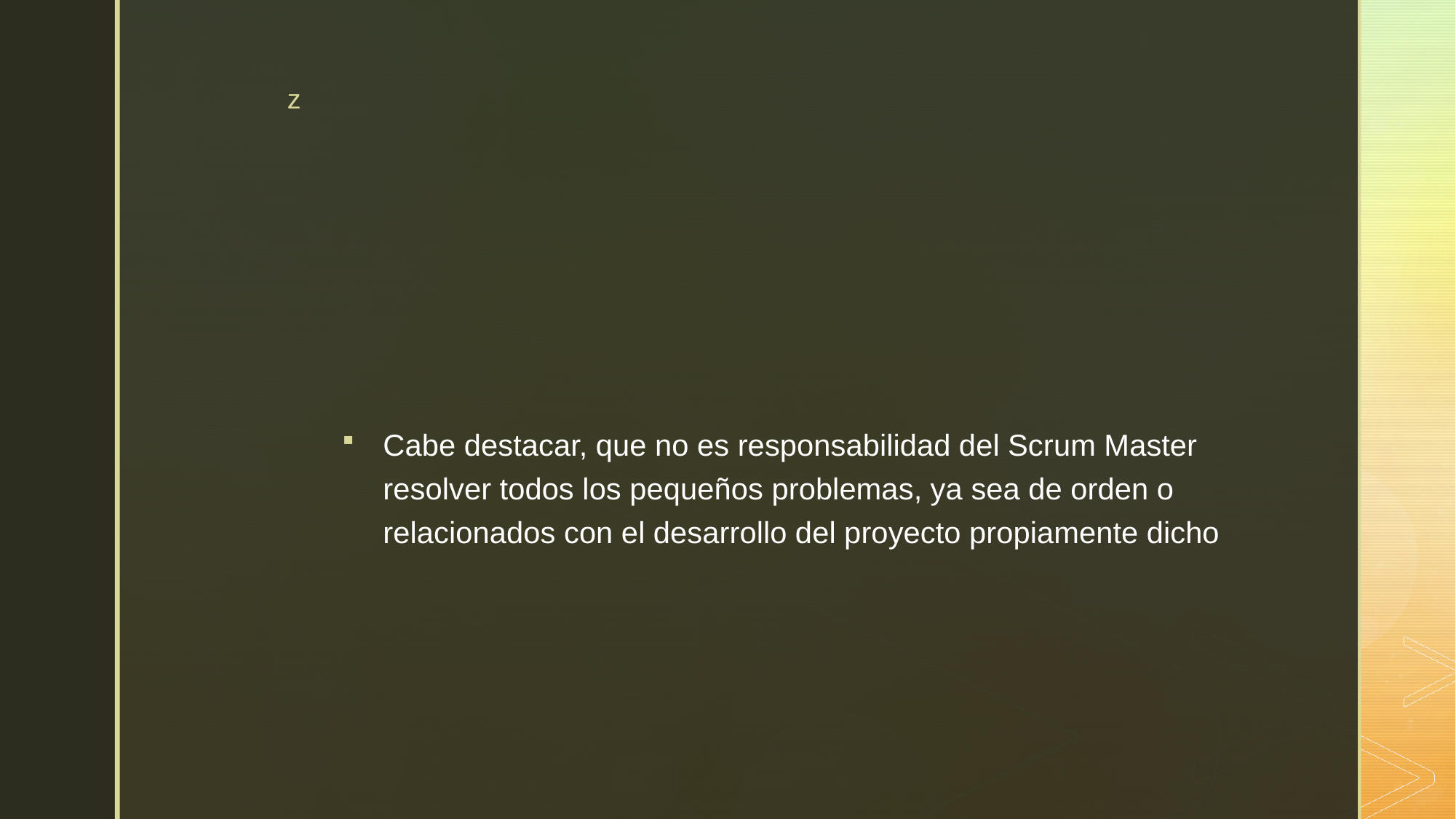

#
Cabe destacar, que no es responsabilidad del Scrum Master resolver todos los pequeños problemas, ya sea de orden o relacionados con el desarrollo del proyecto propiamente dicho